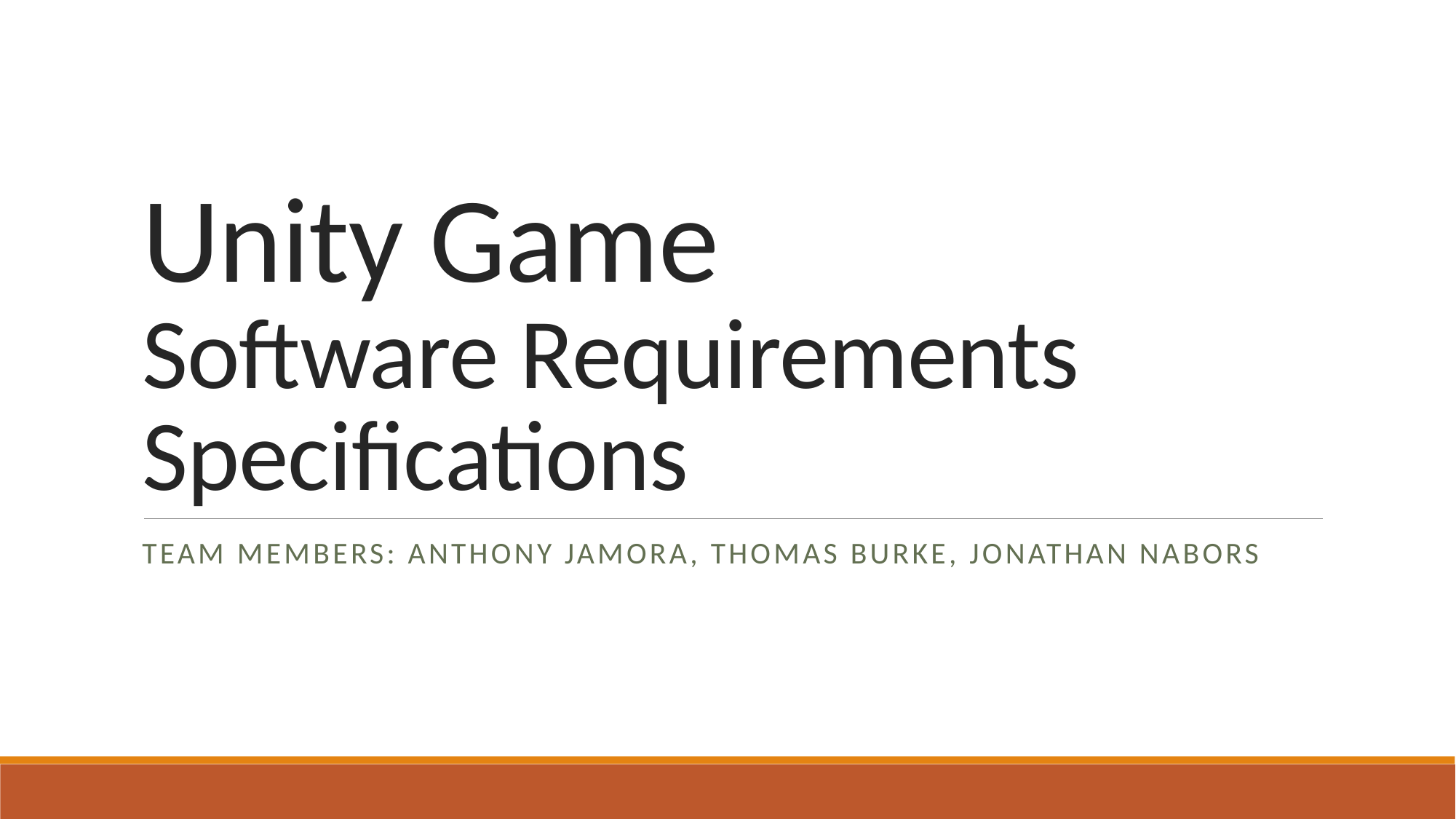

# Unity Game Software Requirements Specifications
Team members: Anthony Jamora, Thomas Burke, Jonathan Nabors